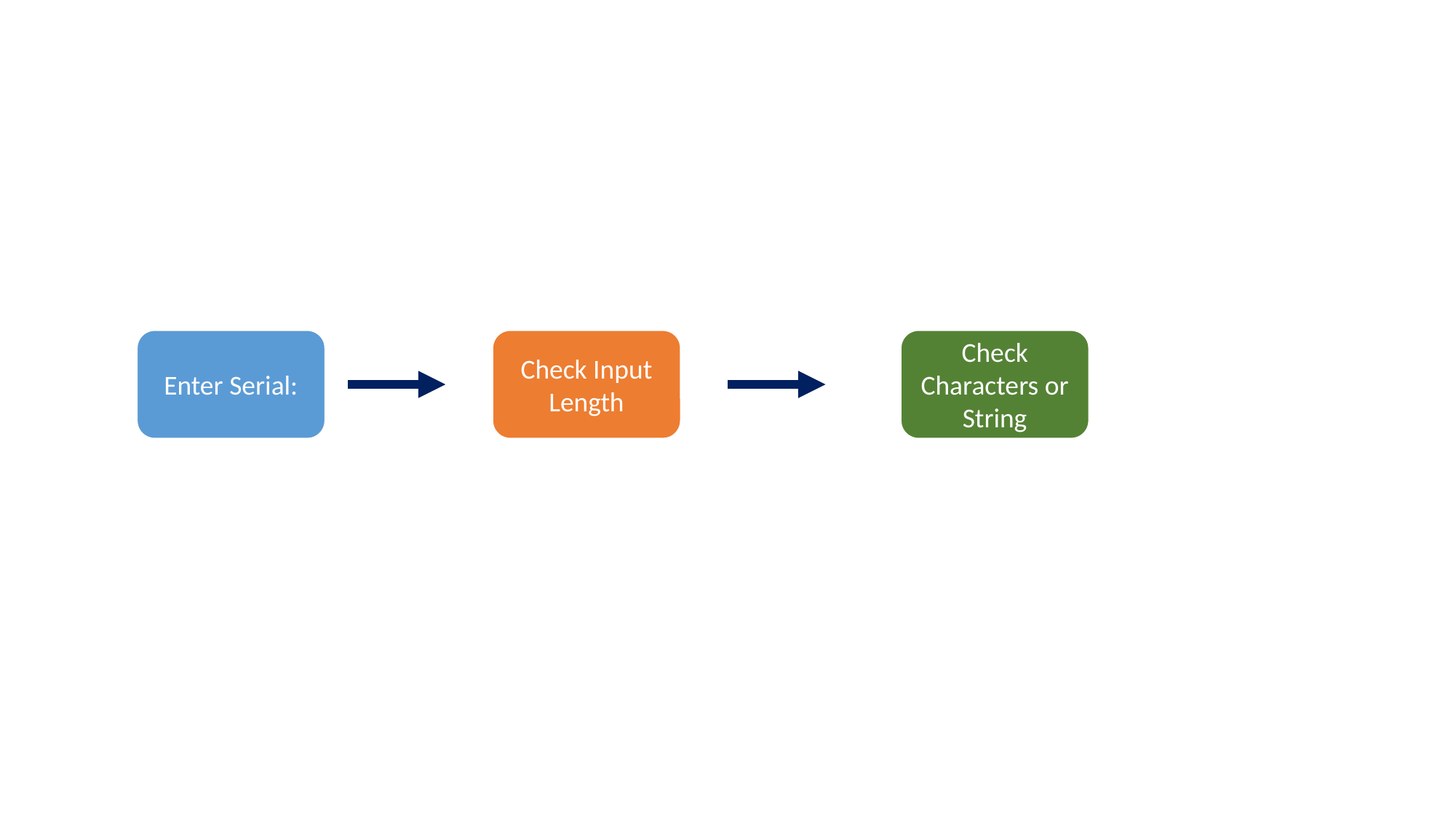

Enter Serial:
Check Input Length
Check Characters or String